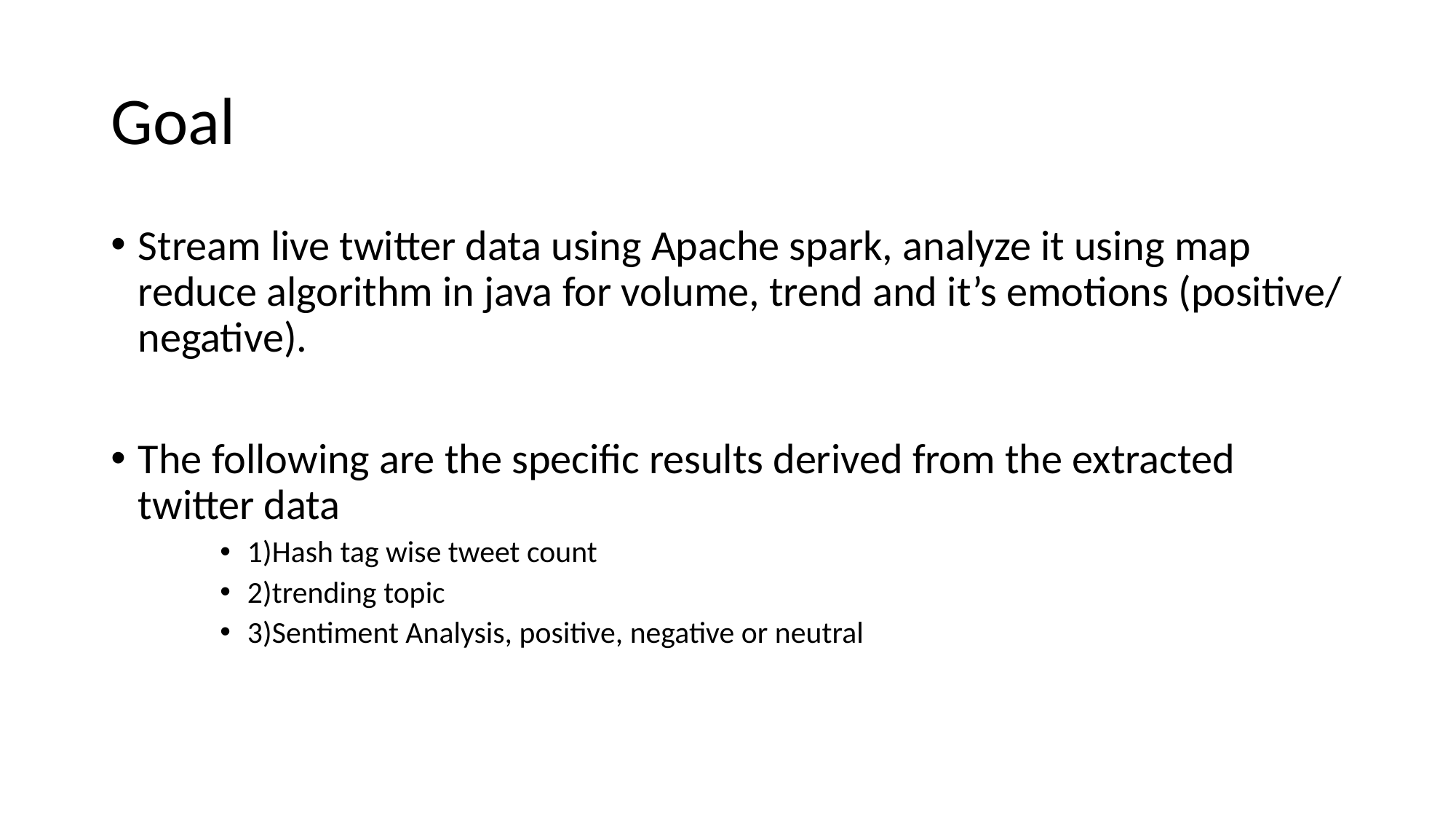

# Goal
Stream live twitter data using Apache spark, analyze it using map reduce algorithm in java for volume, trend and it’s emotions (positive/ negative).

The following are the specific results derived from the extracted twitter data
1)Hash tag wise tweet count
2)trending topic
3)Sentiment Analysis, positive, negative or neutral